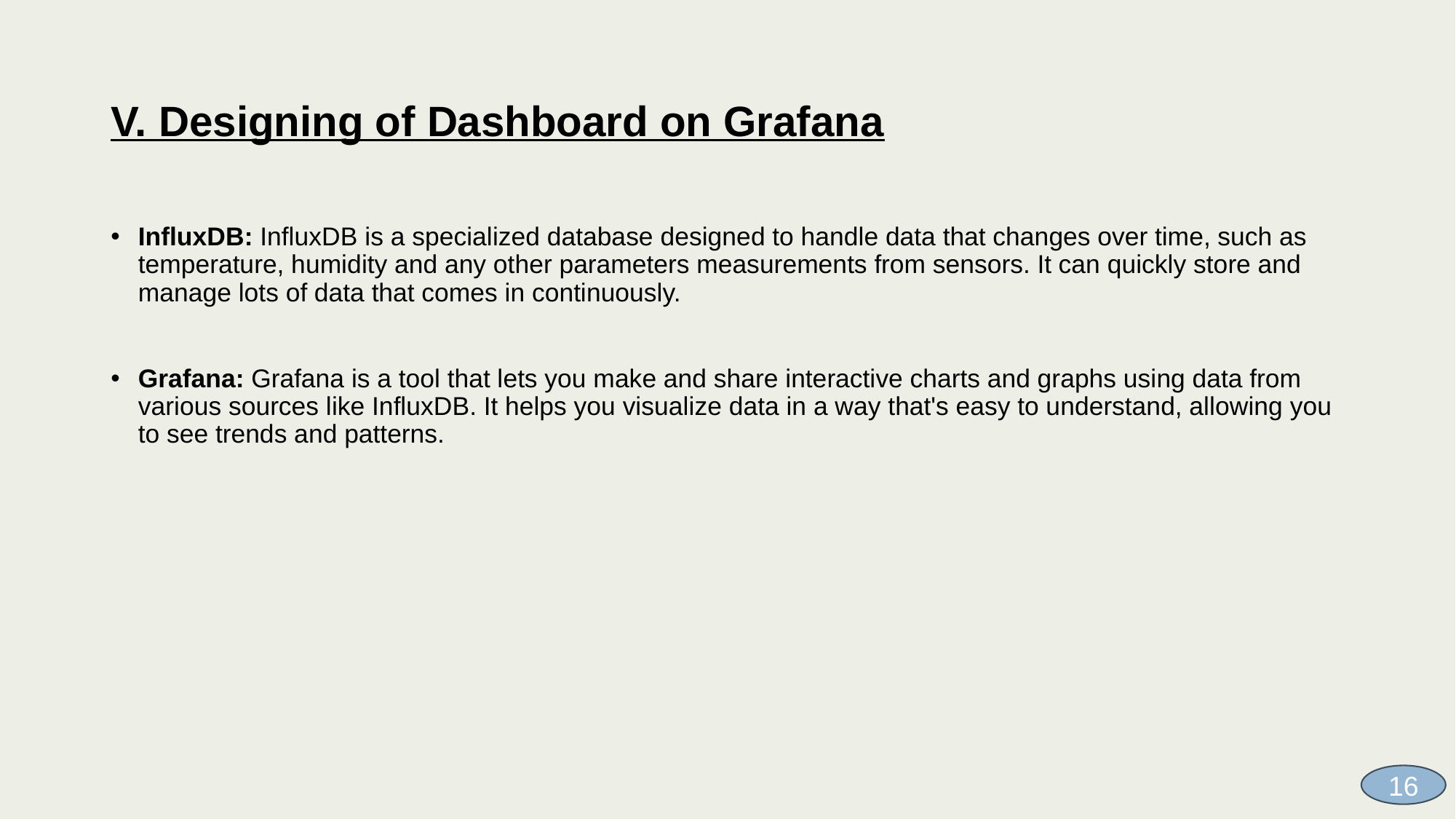

# V. Designing of Dashboard on Grafana
InfluxDB: InfluxDB is a specialized database designed to handle data that changes over time, such as temperature, humidity and any other parameters measurements from sensors. It can quickly store and manage lots of data that comes in continuously.

Grafana: Grafana is a tool that lets you make and share interactive charts and graphs using data from various sources like InfluxDB. It helps you visualize data in a way that's easy to understand, allowing you to see trends and patterns.

16